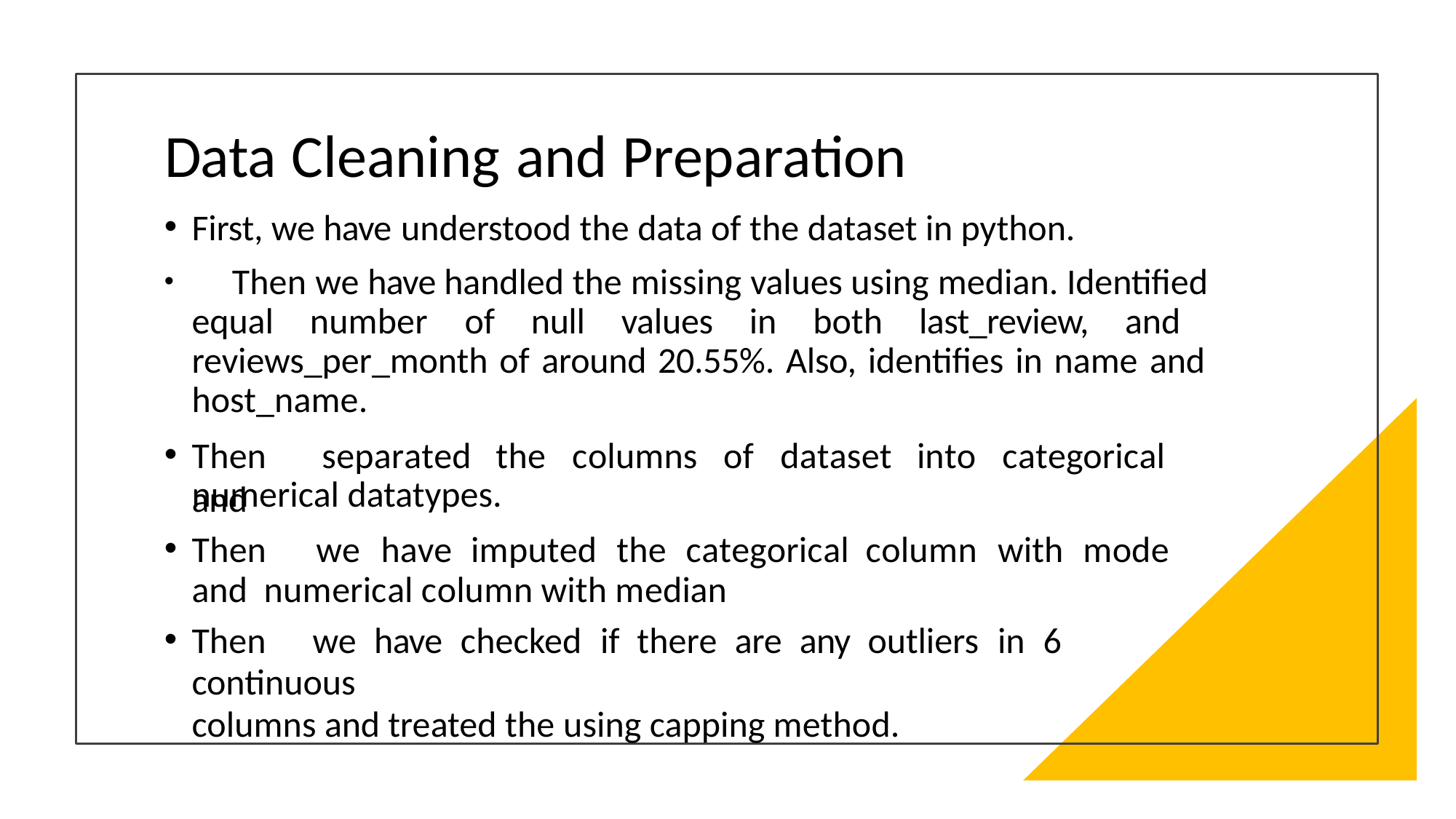

# Data Cleaning and Preparation
First, we have understood the data of the dataset in python.
	Then we have handled the missing values using median. Identified  equal number of null values in both last_review, and  reviews_per_month of around 20.55%. Also, identifies in name and  host_name.
Then	separated	the	columns	of	dataset	into	categorical	and
numerical datatypes.
Then	we	have	imputed	the	categorical	column	with	mode	and  numerical column with median
Then	we	have	checked	if	there	are	any	outliers	in	6	continuous
columns and treated the using capping method.